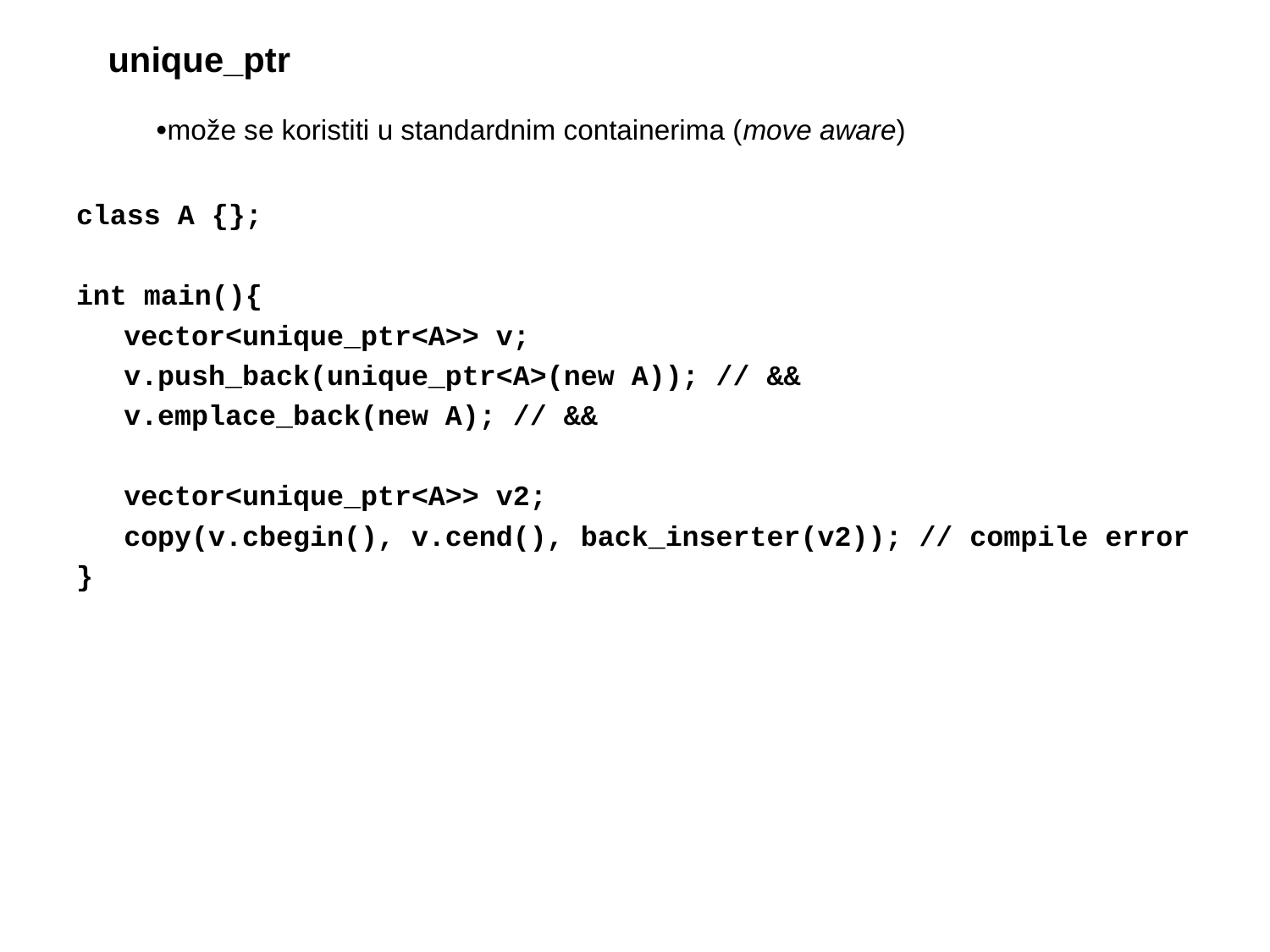

# unique_ptr
može se koristiti u standardnim containerima (move aware)
class A {};

int main(){
	vector<unique_ptr<A>> v;
	v.push_back(unique_ptr<A>(new A)); // &&
	v.emplace_back(new A); // &&

	vector<unique_ptr<A>> v2;
	copy(v.cbegin(), v.cend(), back_inserter(v2)); // compile error
}